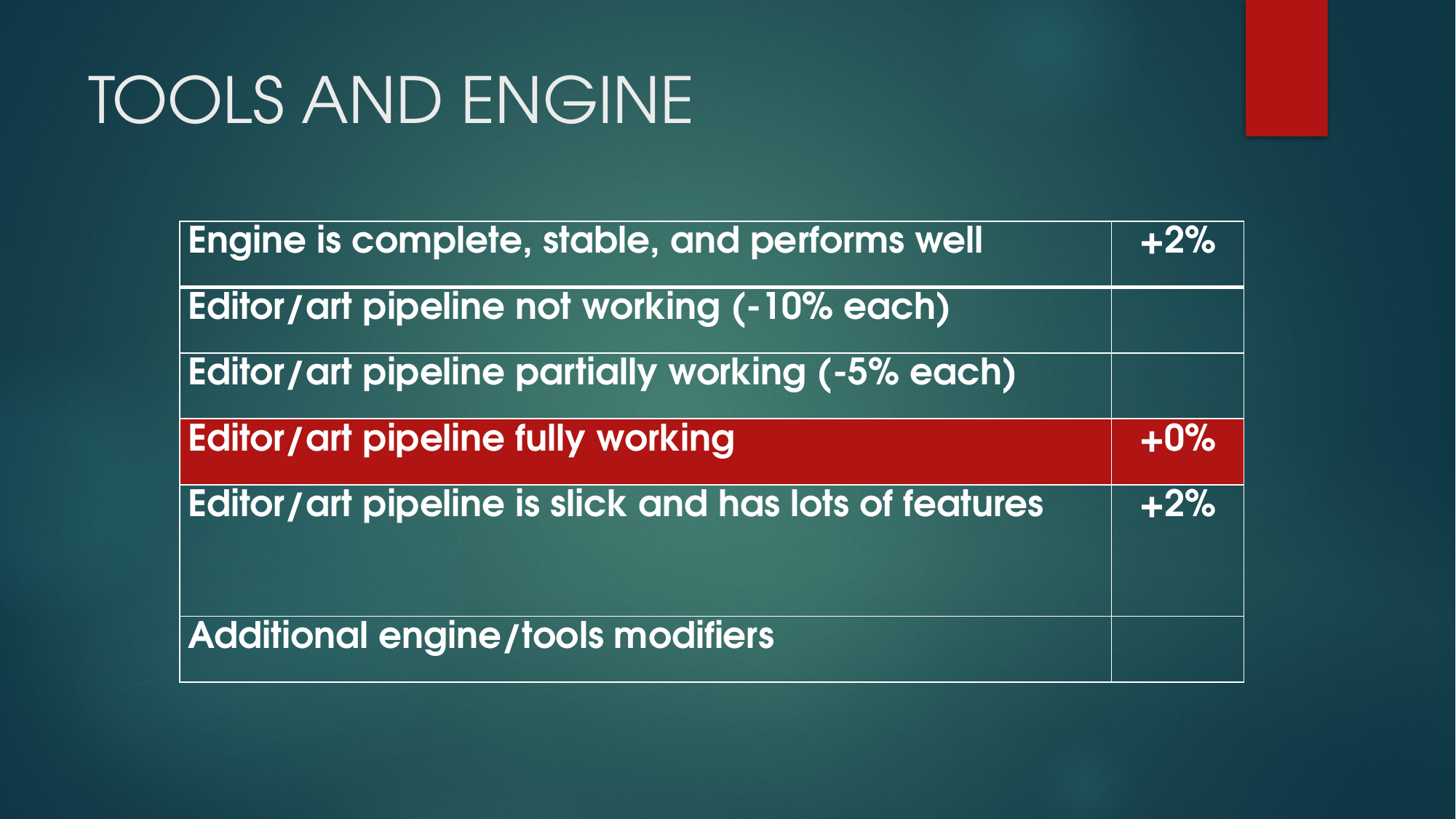

# TOOLS AND ENGINE
| Engine is complete, stable, and performs well | +2% |
| --- | --- |
| Editor/art pipeline not working (-10% each) |  |
| Editor/art pipeline partially working (-5% each) |  |
| Editor/art pipeline fully working | +0% |
| Editor/art pipeline is slick and has lots of features | +2% |
| Additional engine/tools modifiers |  |